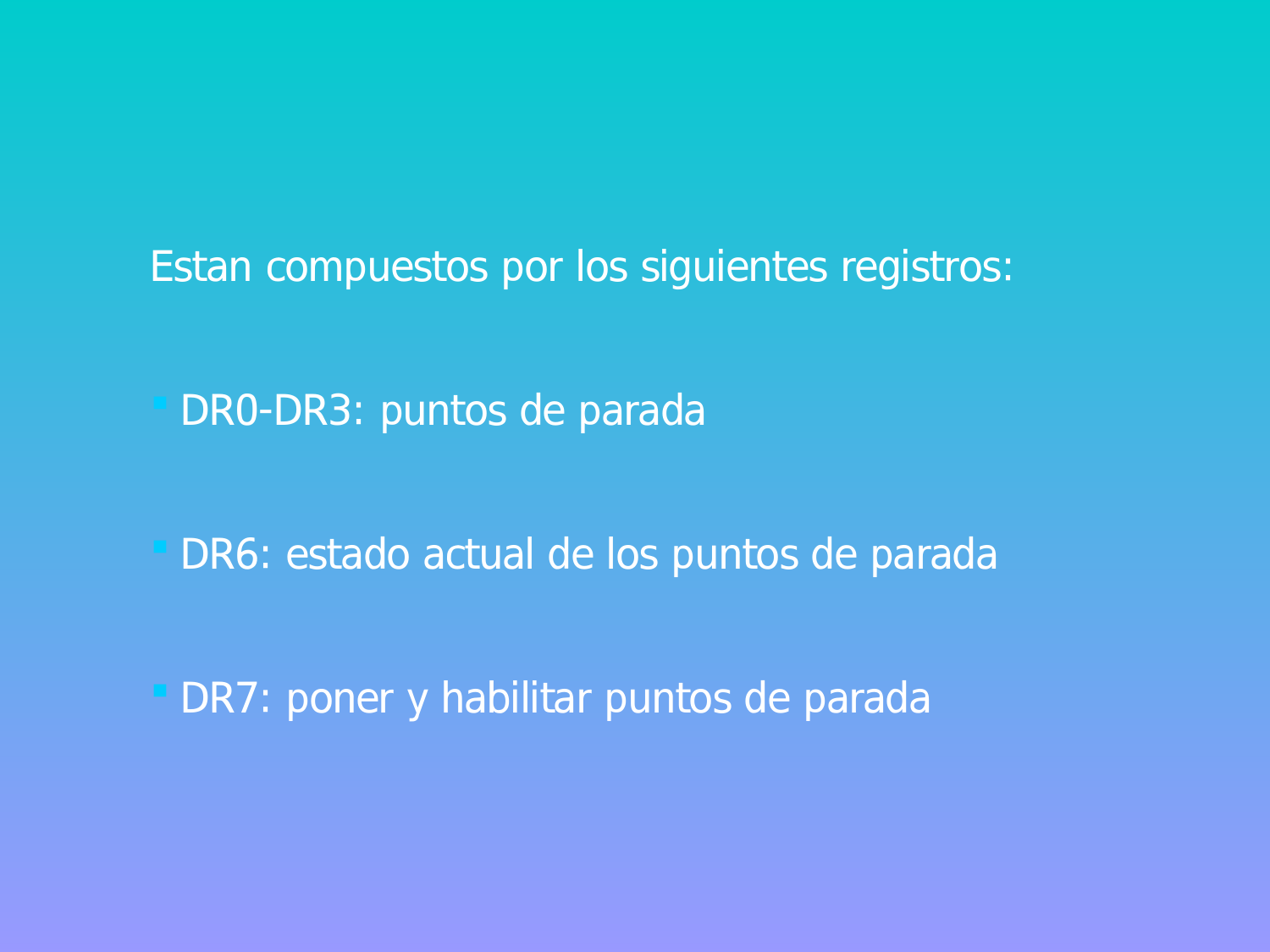

Estan compuestos por los siguientes registros:

DR0-DR3: puntos de parada

DR6: estado actual de los puntos de parada

DR7: poner y habilitar puntos de parada